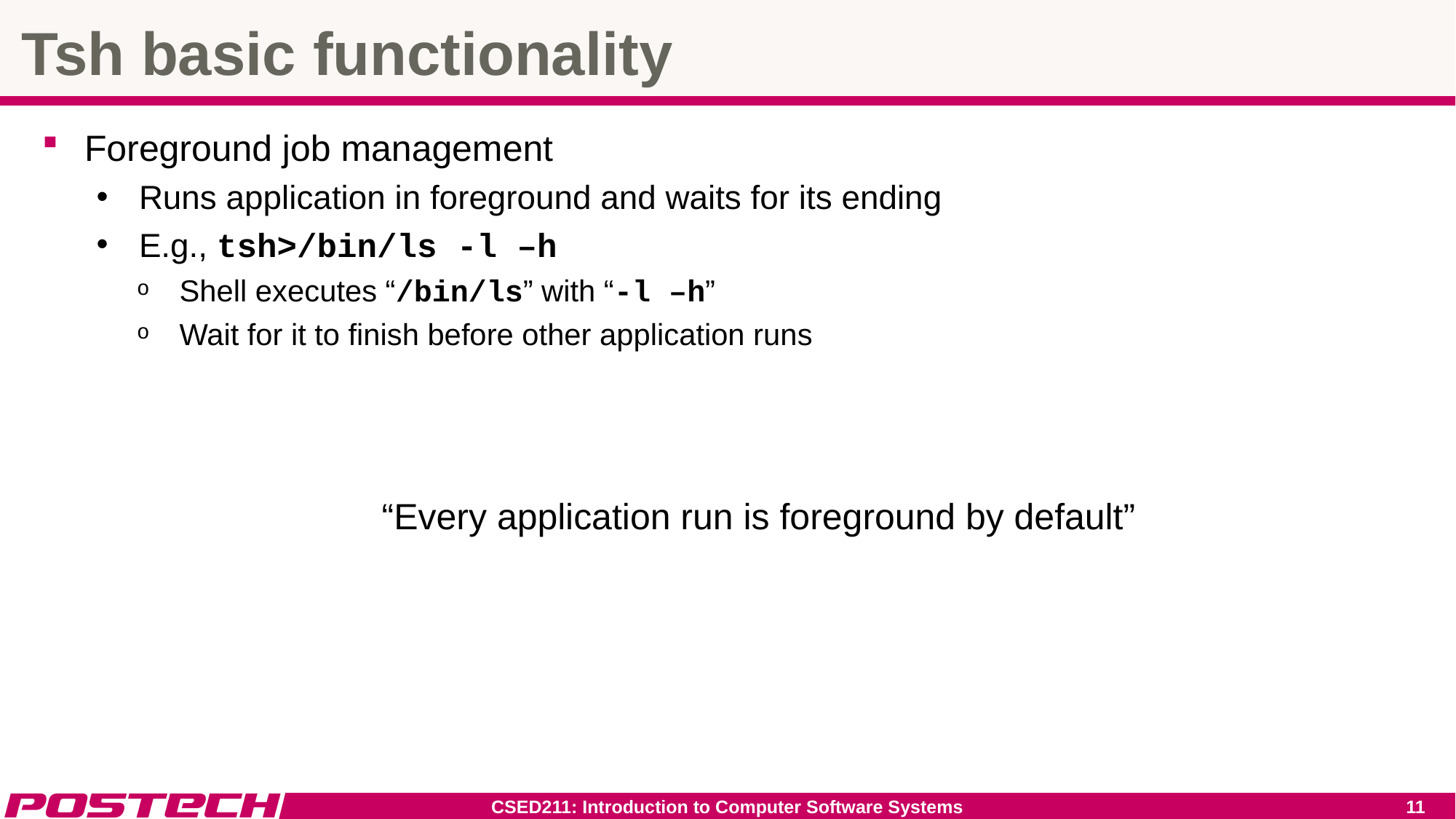

# Tsh basic functionality
Foreground job management
Runs application in foreground and waits for its ending
E.g., tsh>/bin/ls -l –h
Shell executes “/bin/ls” with “-l –h”
Wait for it to finish before other application runs

“Every application run is foreground by default”

CSED211: Introduction to Computer Software Systems
11